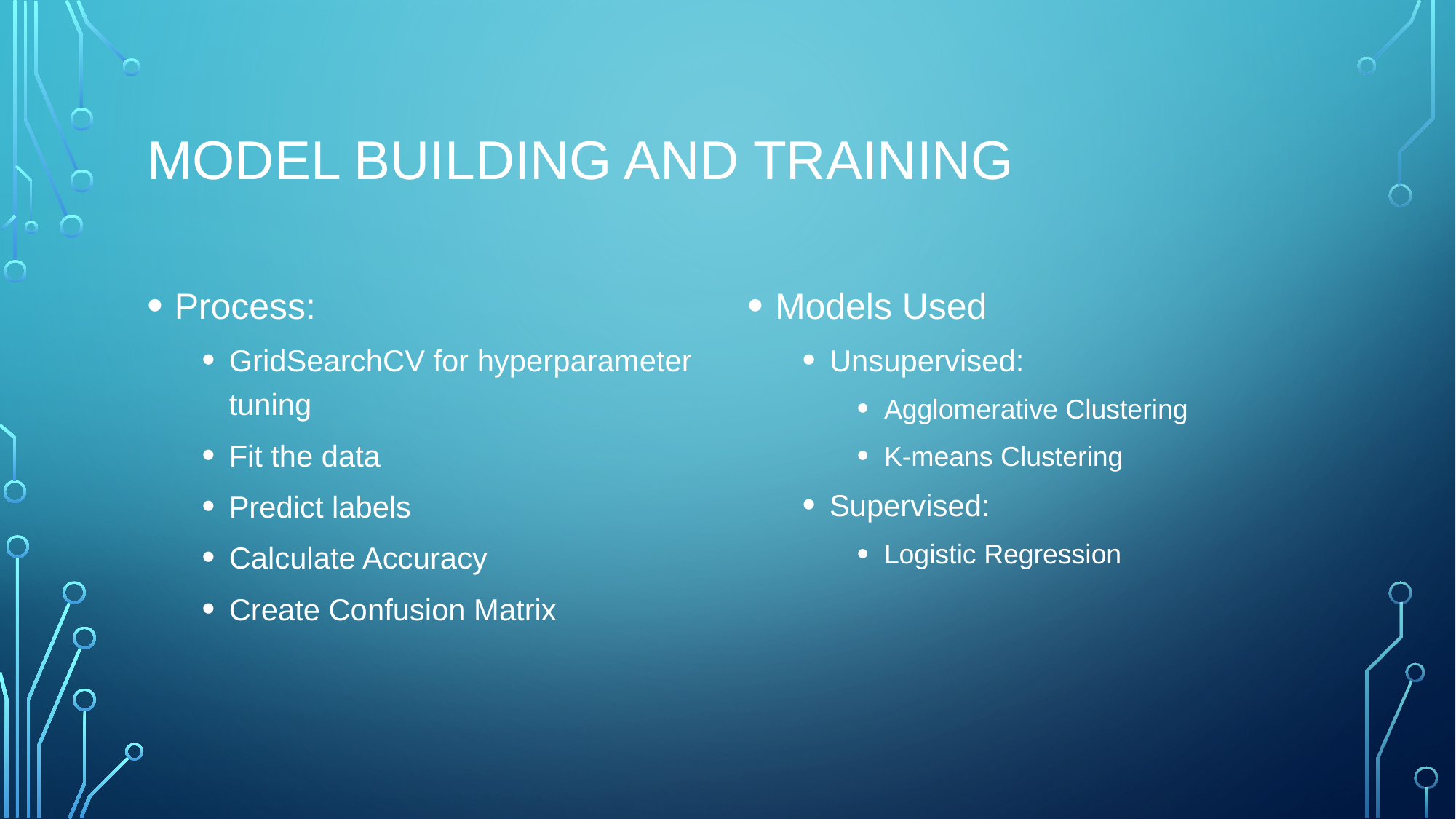

# Model building and training
Process:
GridSearchCV for hyperparameter tuning
Fit the data
Predict labels
Calculate Accuracy
Create Confusion Matrix
Models Used
Unsupervised:
Agglomerative Clustering
K-means Clustering
Supervised:
Logistic Regression